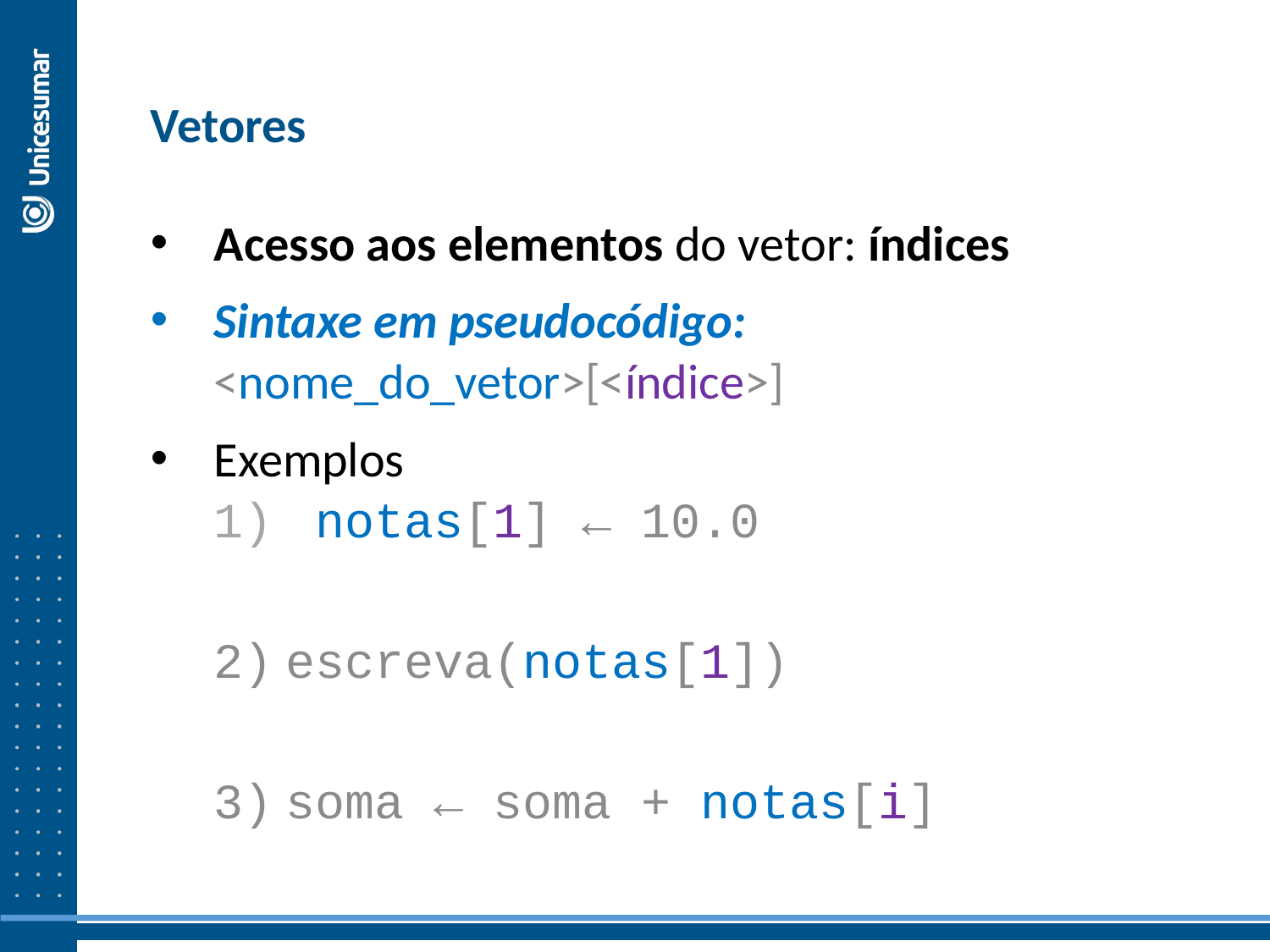

Vetores
Acesso aos elementos do vetor: índices
Sintaxe em pseudocódigo:
<nome_do_vetor>[<índice>]
Exemplos
 notas[1] ← 10.0

escreva(notas[1])

soma ← soma + notas[i]